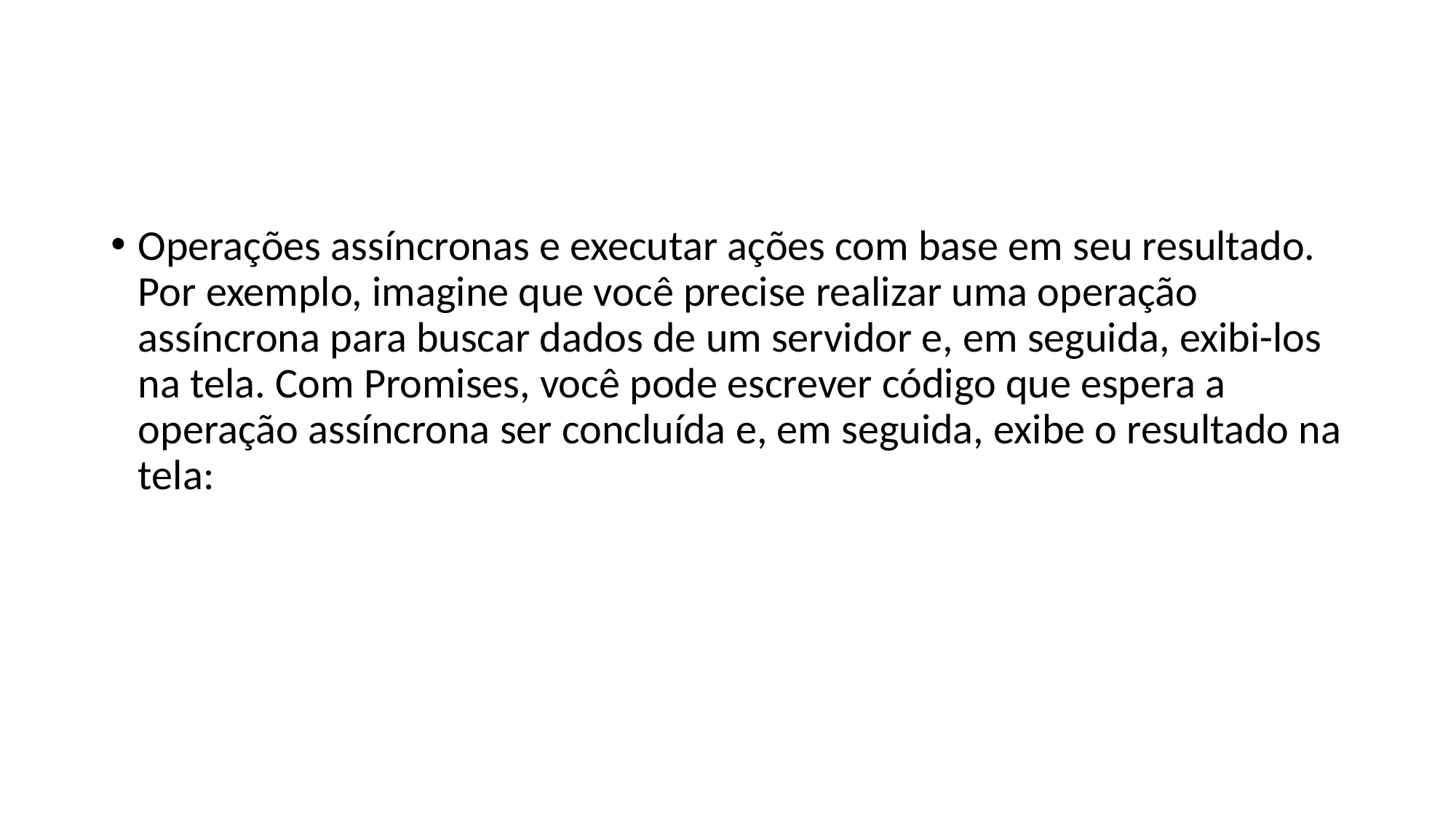

#
Operações assíncronas e executar ações com base em seu resultado. Por exemplo, imagine que você precise realizar uma operação assíncrona para buscar dados de um servidor e, em seguida, exibi-los na tela. Com Promises, você pode escrever código que espera a operação assíncrona ser concluída e, em seguida, exibe o resultado na tela: